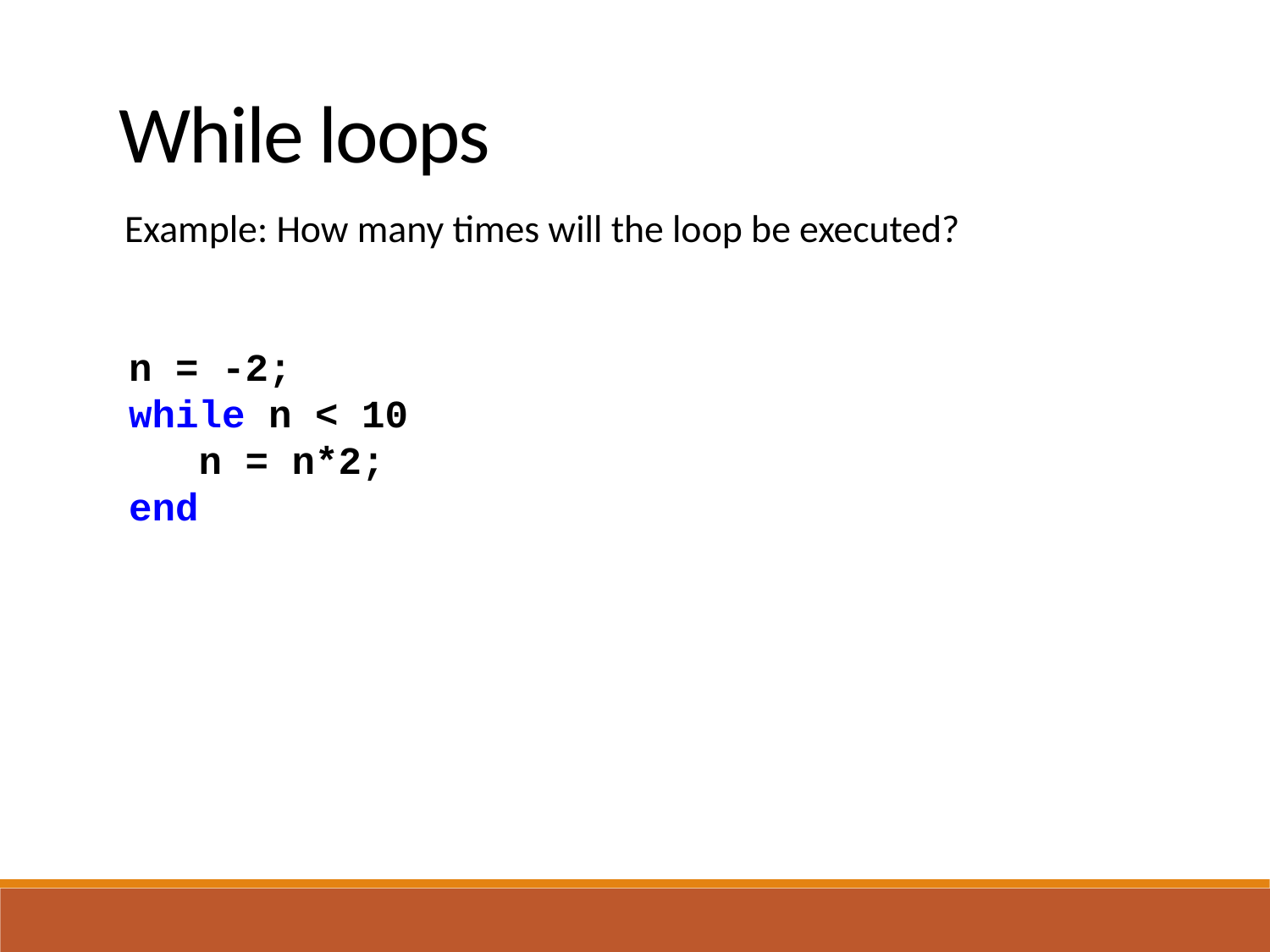

While loops
Example: How many times will the loop be executed?

n = -2;
while n < 10
   n = n*2;
end

Answer: Infinite loop
Because with each iteration, n becomes increasingly negative